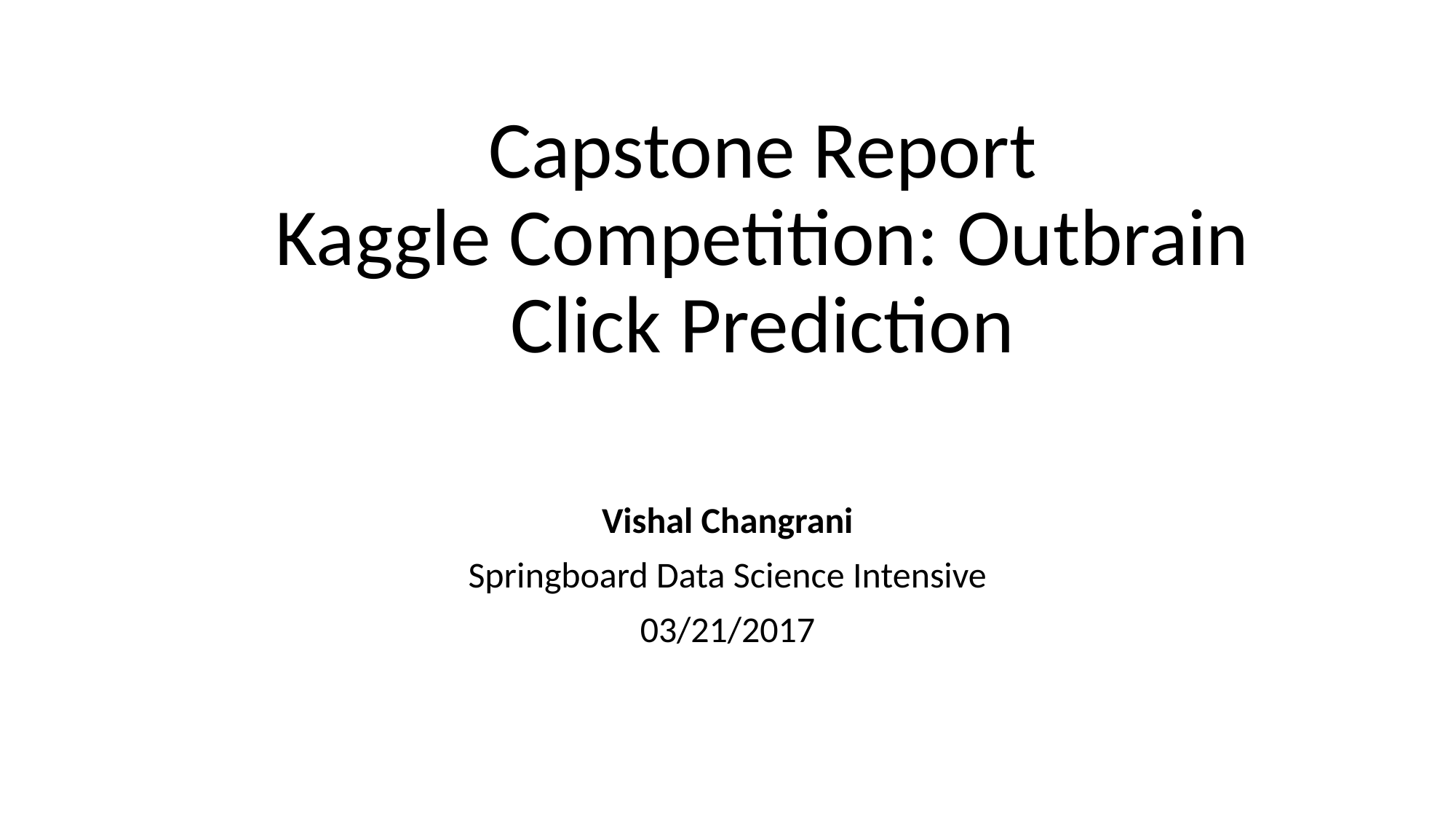

# Capstone Report Kaggle Competition: Outbrain Click Prediction
Vishal Changrani
Springboard Data Science Intensive
03/21/2017